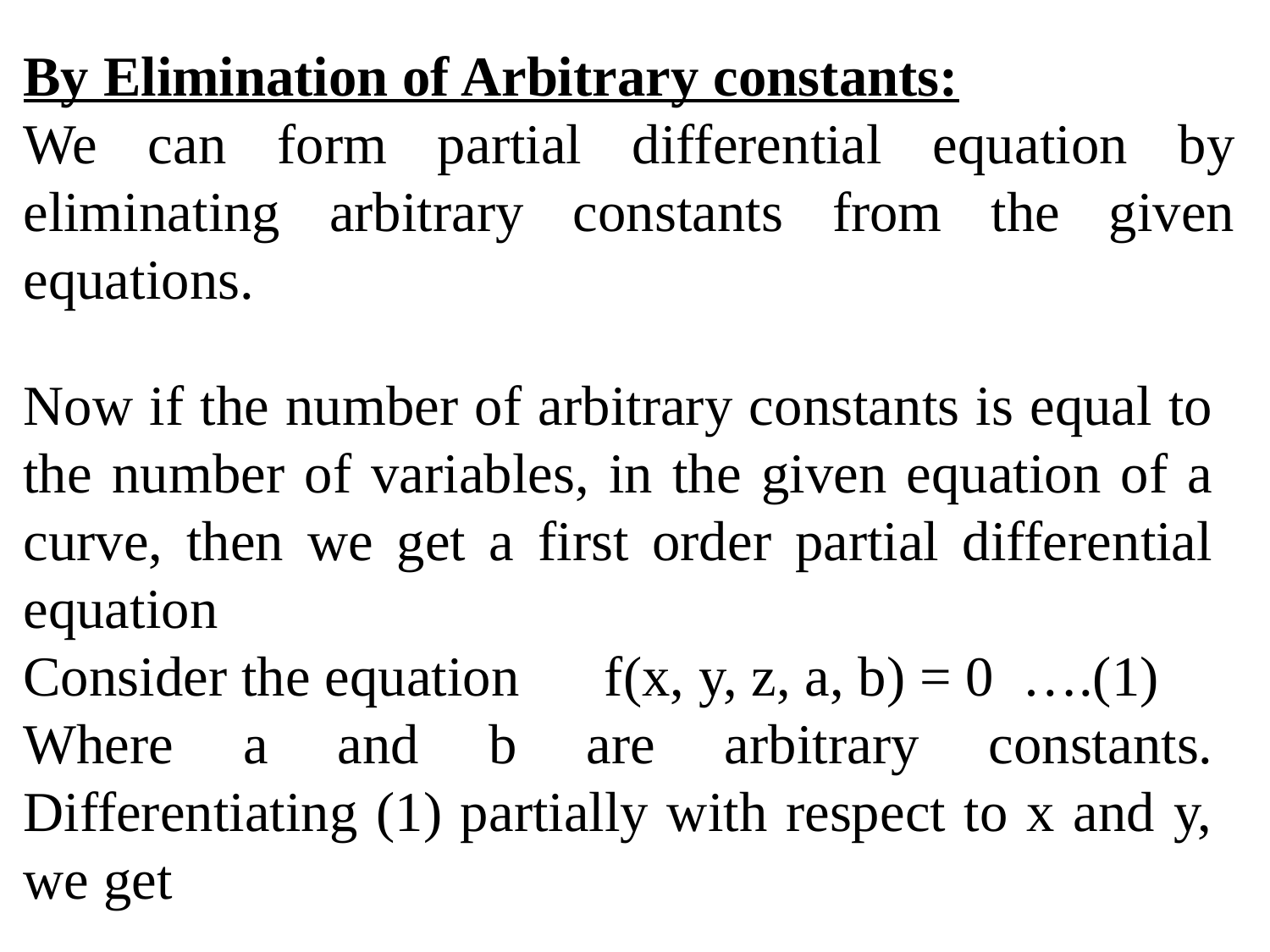

By Elimination of Arbitrary constants:
We can form partial differential equation by eliminating arbitrary constants from the given equations.
Now if the number of arbitrary constants is equal to the number of variables, in the given equation of a curve, then we get a first order partial differential equation
Consider the equation      f(x, y, z, a, b) = 0  ….(1)
Where a and b are arbitrary constants. Differentiating (1) partially with respect to x and y, we get